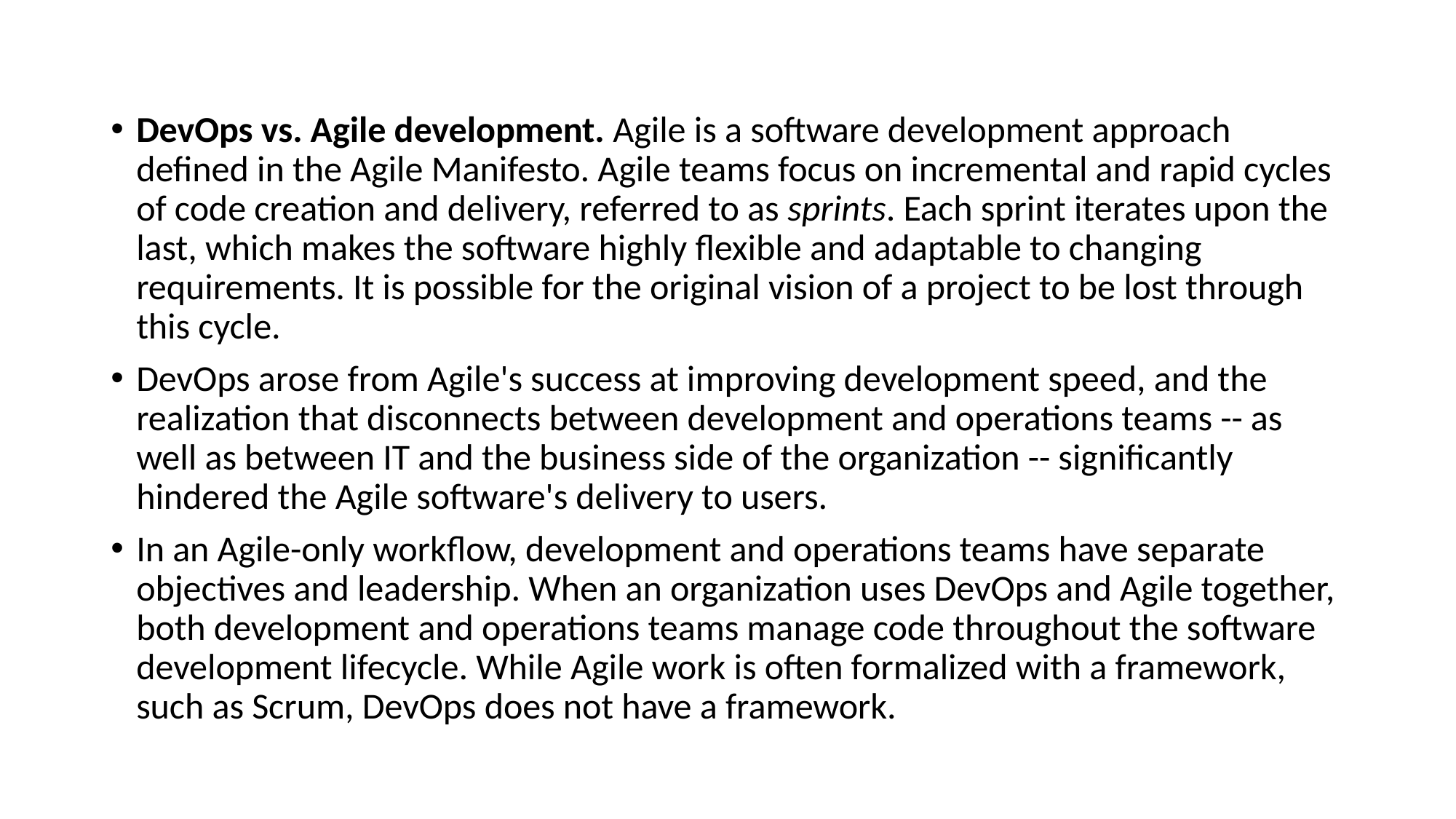

DevOps vs. Agile development. Agile is a software development approach defined in the Agile Manifesto. Agile teams focus on incremental and rapid cycles of code creation and delivery, referred to as sprints. Each sprint iterates upon the last, which makes the software highly flexible and adaptable to changing requirements. It is possible for the original vision of a project to be lost through this cycle.
DevOps arose from Agile's success at improving development speed, and the realization that disconnects between development and operations teams -- as well as between IT and the business side of the organization -- significantly hindered the Agile software's delivery to users.
In an Agile-only workflow, development and operations teams have separate objectives and leadership. When an organization uses DevOps and Agile together, both development and operations teams manage code throughout the software development lifecycle. While Agile work is often formalized with a framework, such as Scrum, DevOps does not have a framework.